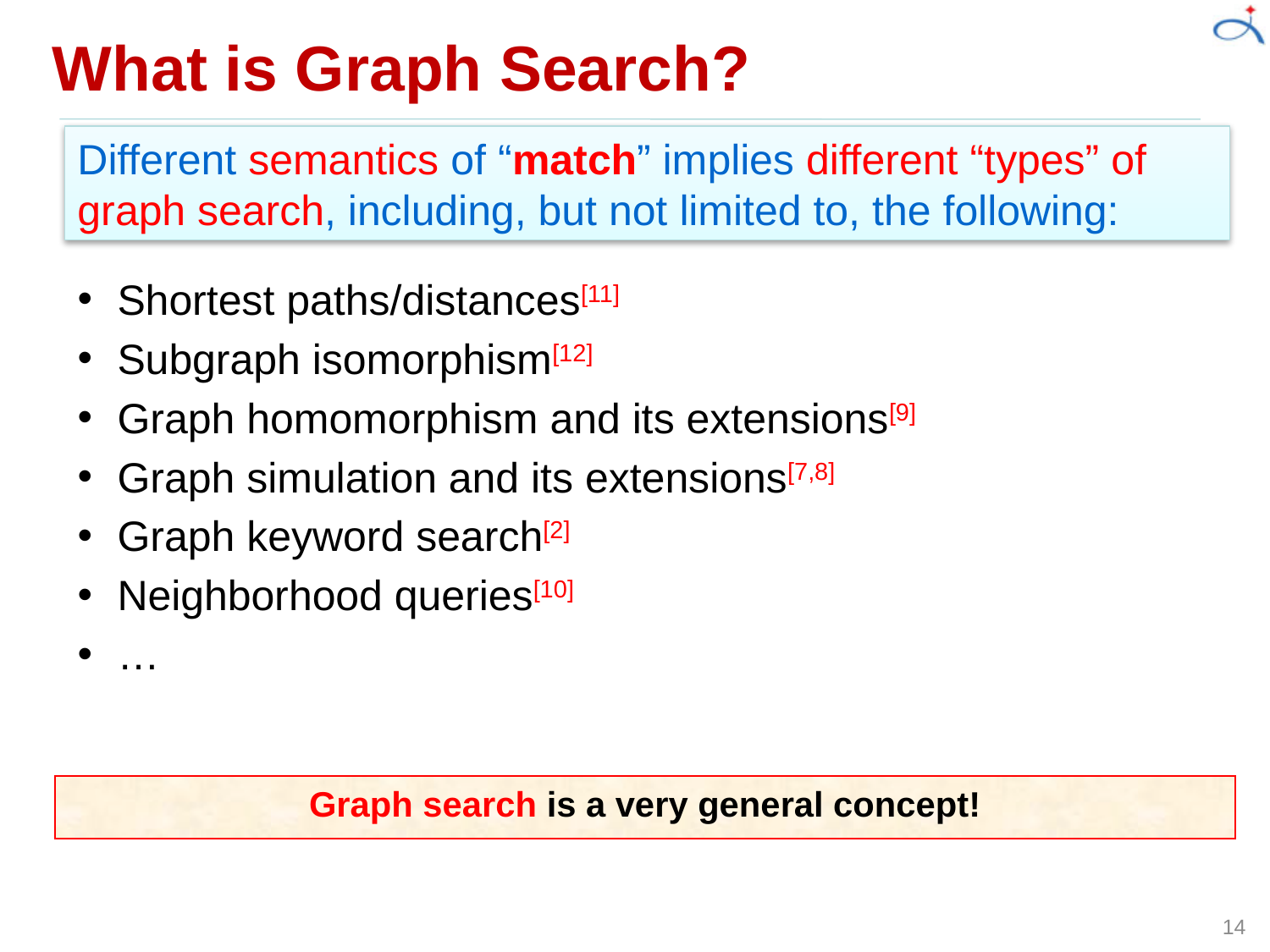

# What is Graph Search?
Different semantics of “match” implies different “types” of graph search, including, but not limited to, the following:
Shortest paths/distances[11]
Subgraph isomorphism[12]
Graph homomorphism and its extensions[9]
Graph simulation and its extensions[7,8]
Graph keyword search[2]
Neighborhood queries[10]
…

Graph search is a very general concept!
14